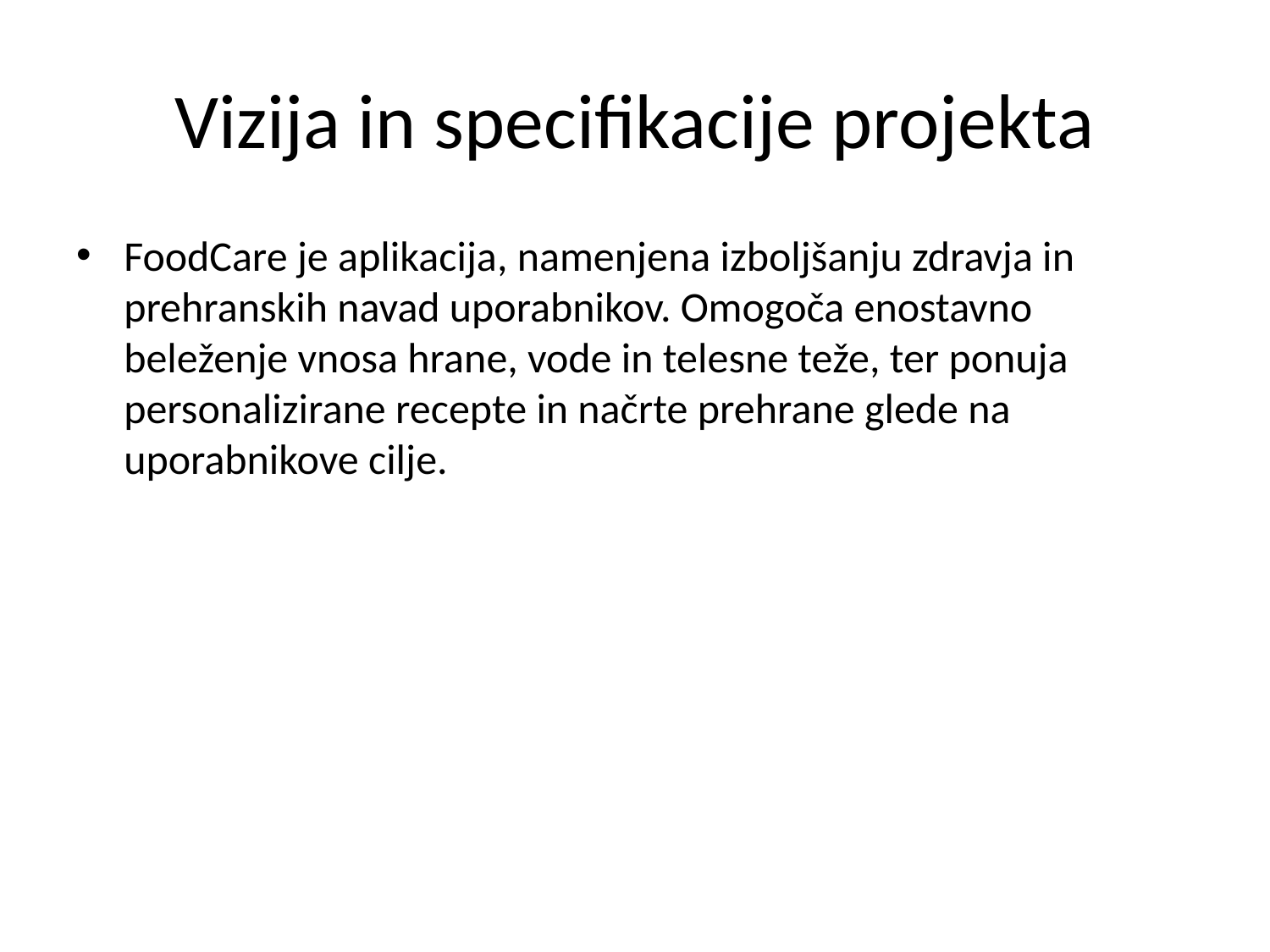

# Vizija in specifikacije projekta
FoodCare je aplikacija, namenjena izboljšanju zdravja in prehranskih navad uporabnikov. Omogoča enostavno beleženje vnosa hrane, vode in telesne teže, ter ponuja personalizirane recepte in načrte prehrane glede na uporabnikove cilje.